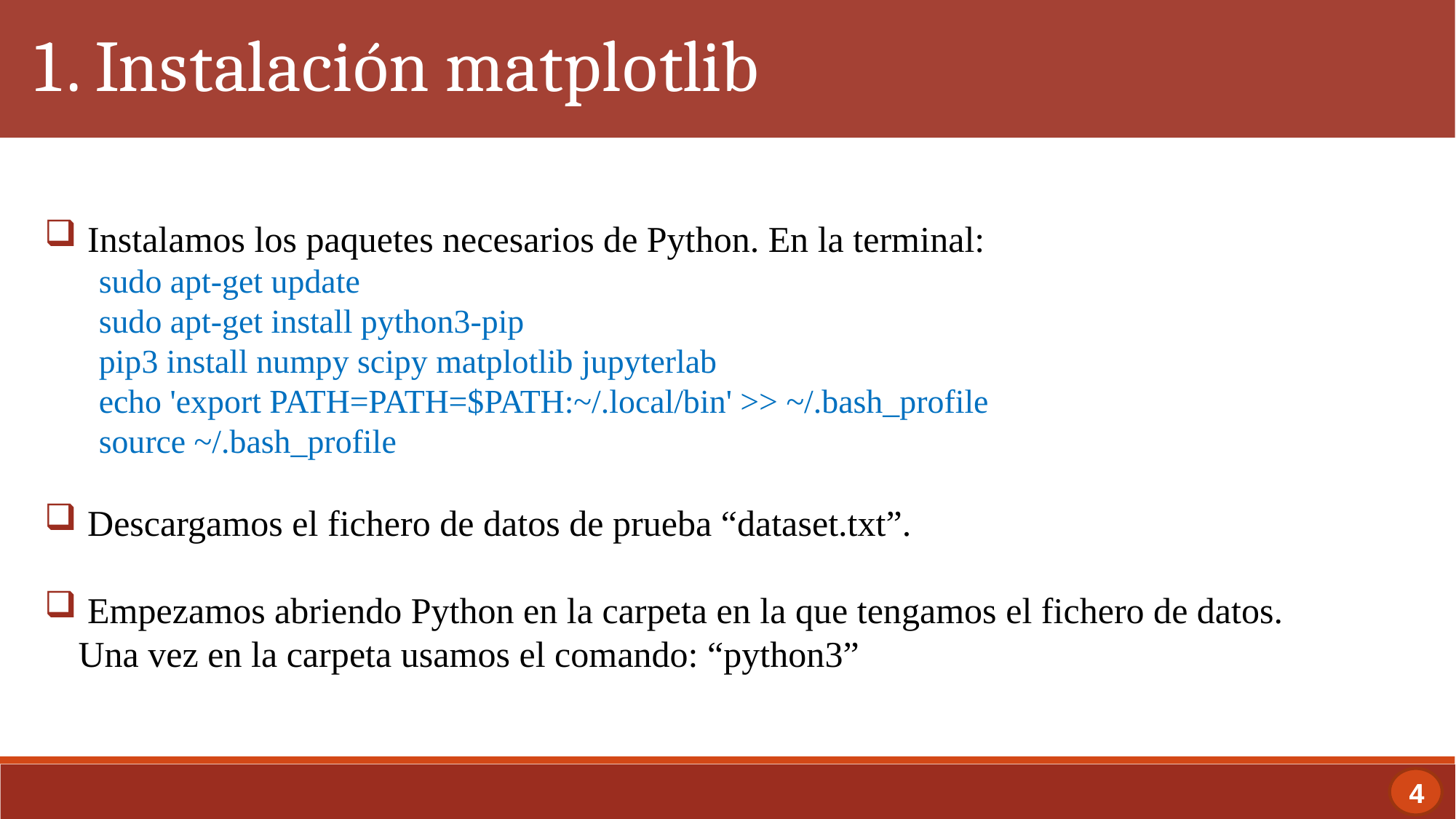

1. Instalación matplotlib
 Instalamos los paquetes necesarios de Python. En la terminal:
sudo apt-get update
sudo apt-get install python3-pip
pip3 install numpy scipy matplotlib jupyterlab
echo 'export PATH=PATH=$PATH:~/.local/bin' >> ~/.bash_profile
source ~/.bash_profile

 Descargamos el fichero de datos de prueba “dataset.txt”.

 Empezamos abriendo Python en la carpeta en la que tengamos el fichero de datos.
Una vez en la carpeta usamos el comando: “python3”

4
4